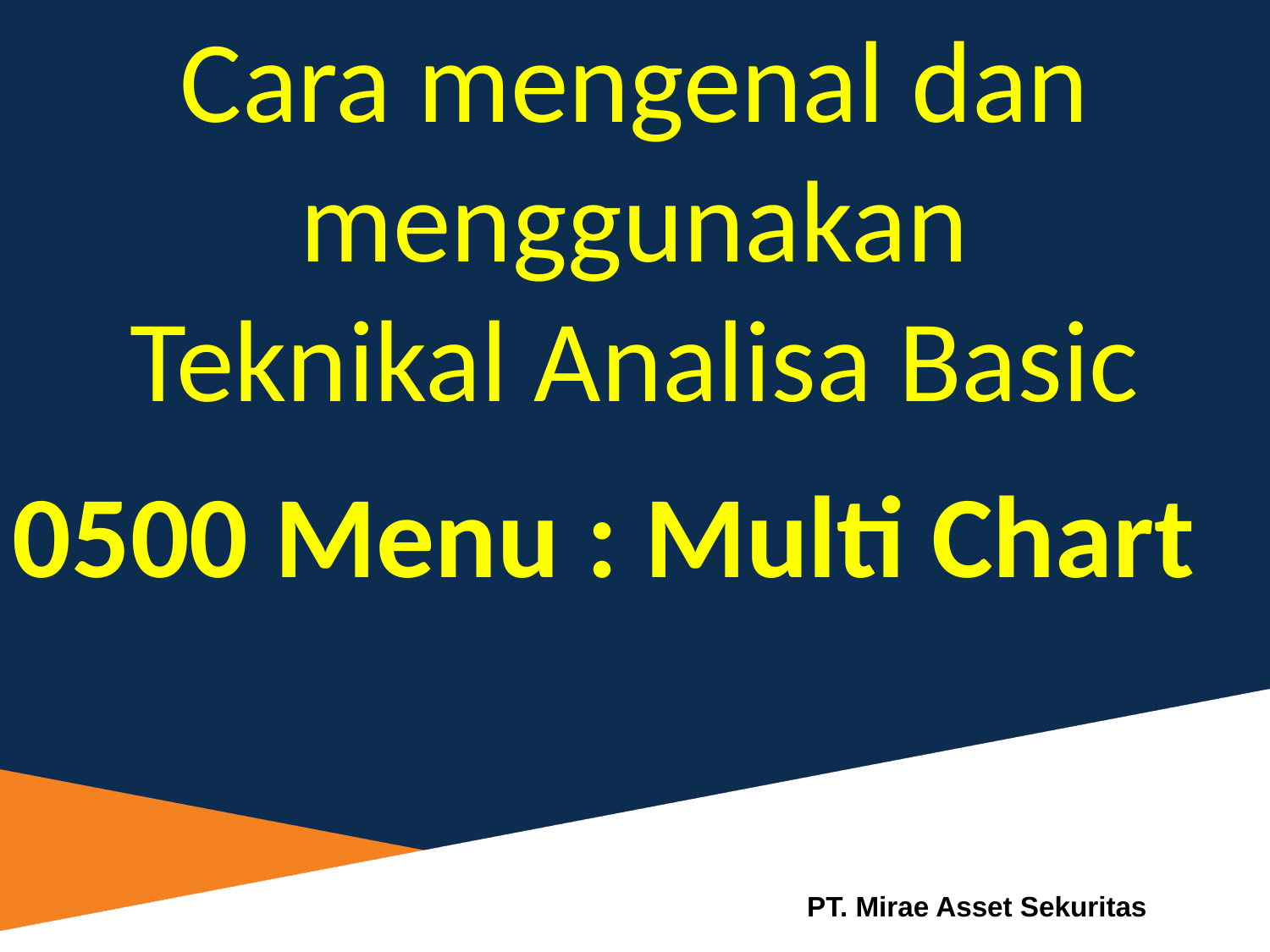

Cara mengenal dan menggunakan
Teknikal Analisa Basic
0500 Menu : Multi Chart
PT. Mirae Asset Sekuritas